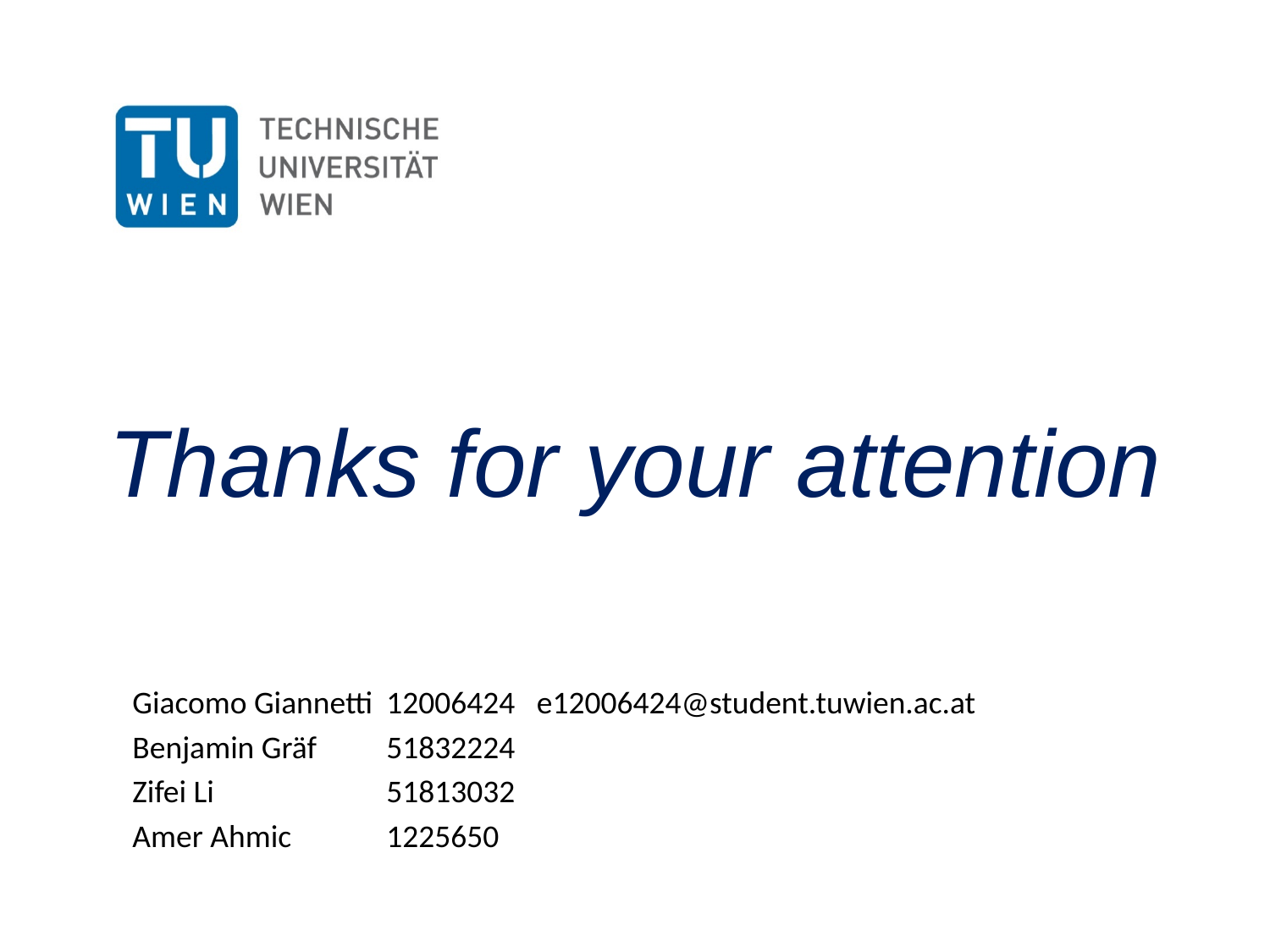

Thanks for your attention
Giacomo Giannetti 	12006424   e12006424@student.tuwien.ac.at
Benjamin Gräf 	51832224
Zifei Li 		51813032
Amer Ahmic 	1225650